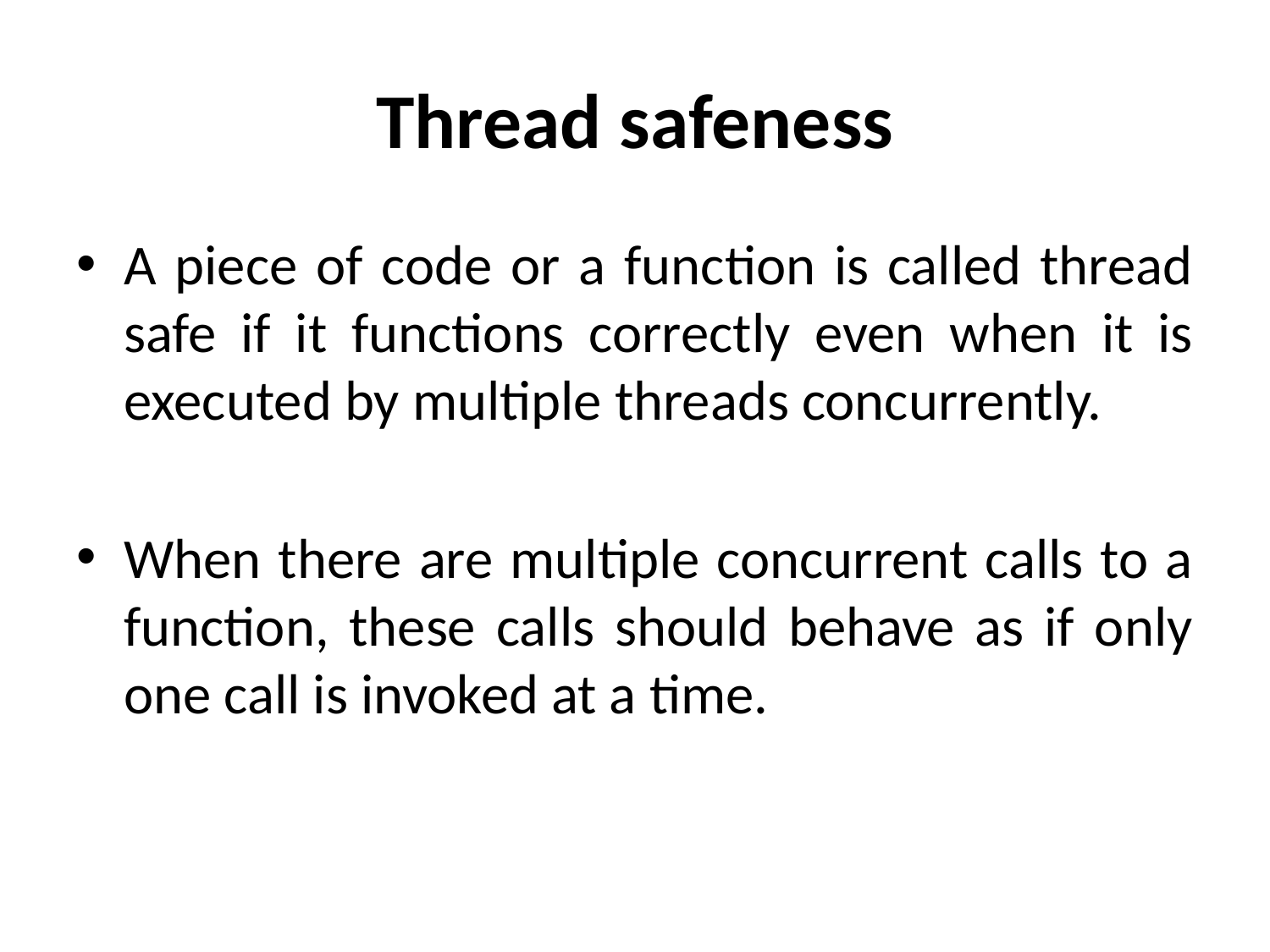

# Thread safeness
A piece of code or a function is called thread safe if it functions correctly even when it is executed by multiple threads concurrently.

When there are multiple concurrent calls to a function, these calls should behave as if only one call is invoked at a time.